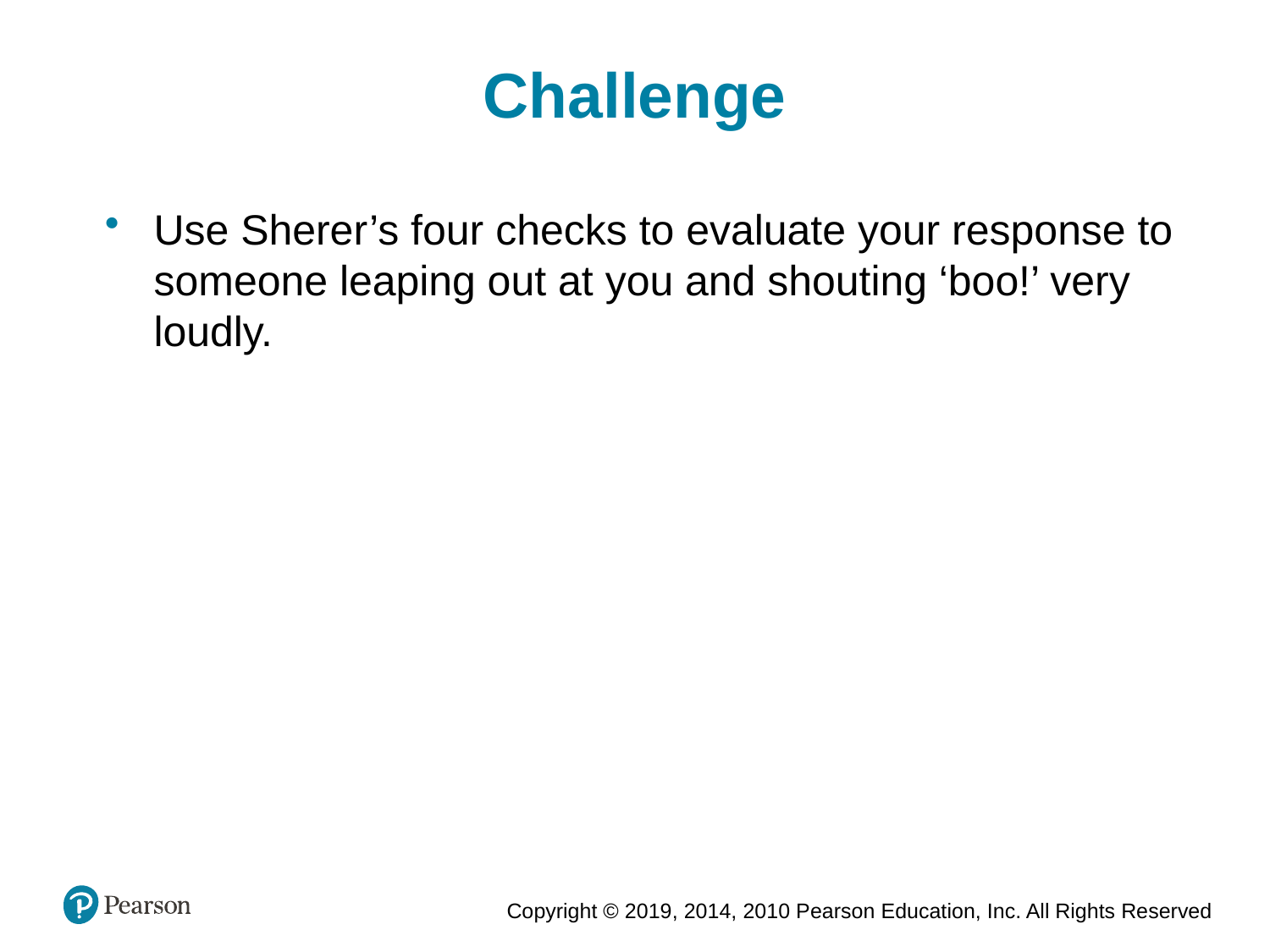

Challenge
Use Sherer’s four checks to evaluate your response to someone leaping out at you and shouting ‘boo!’ very loudly.